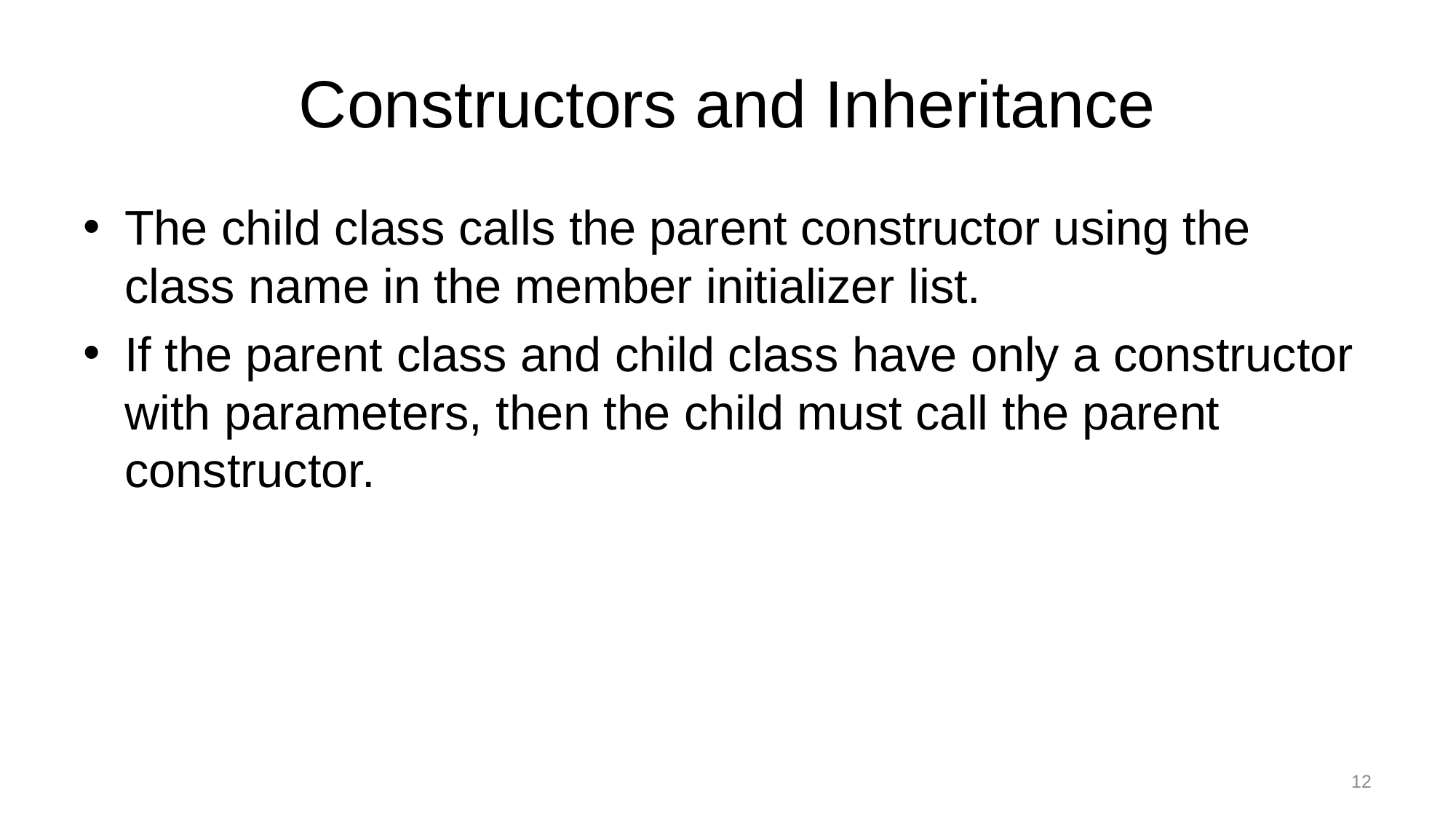

# Constructors and Inheritance
The child class calls the parent constructor using the class name in the member initializer list.
If the parent class and child class have only a constructor with parameters, then the child must call the parent constructor.
12